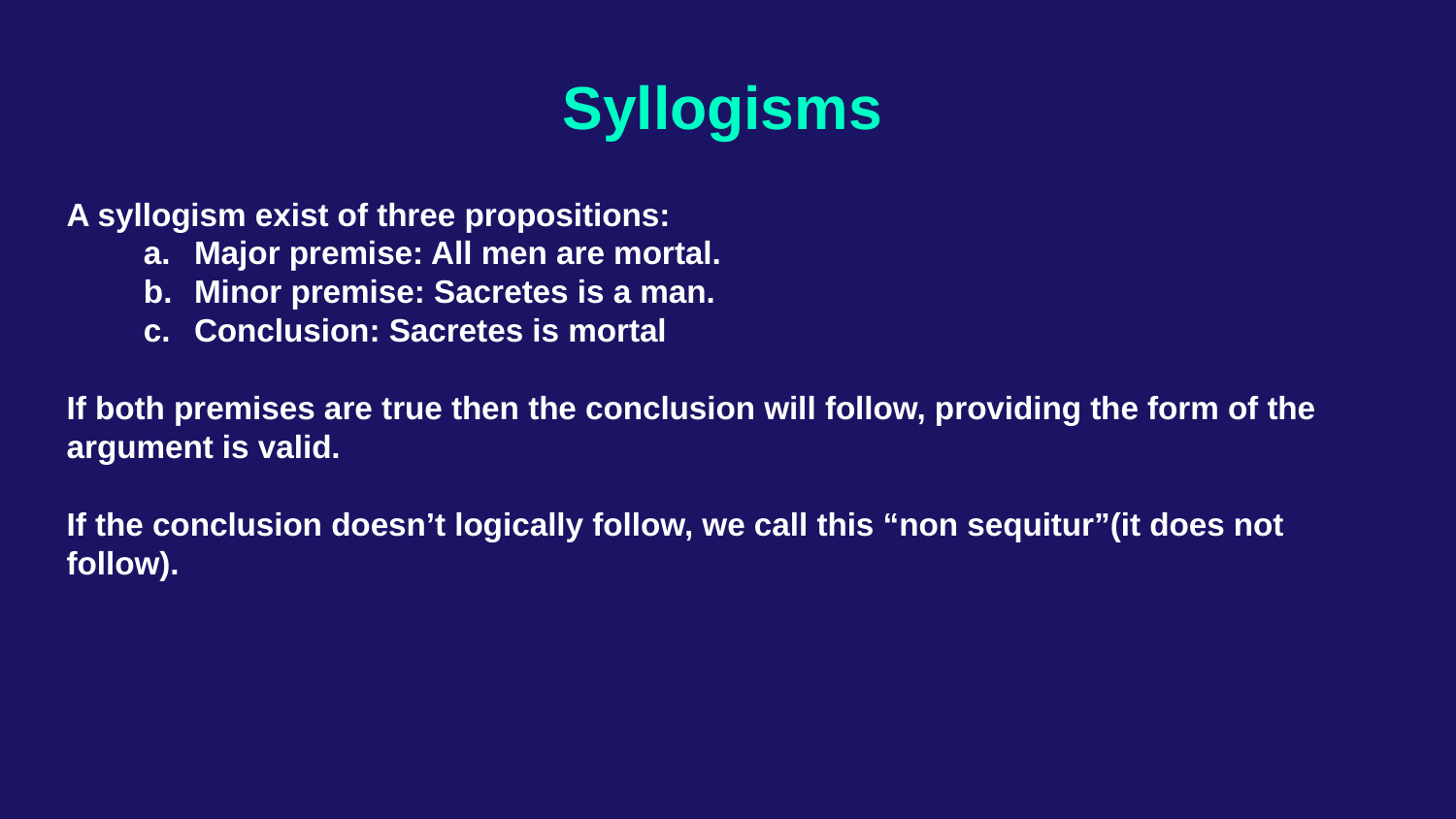

# Syllogisms
A syllogism exist of three propositions:
Major premise: All men are mortal.
Minor premise: Sacretes is a man.
Conclusion: Sacretes is mortal

If both premises are true then the conclusion will follow, providing the form of the argument is valid.

If the conclusion doesn’t logically follow, we call this “non sequitur”(it does not follow).